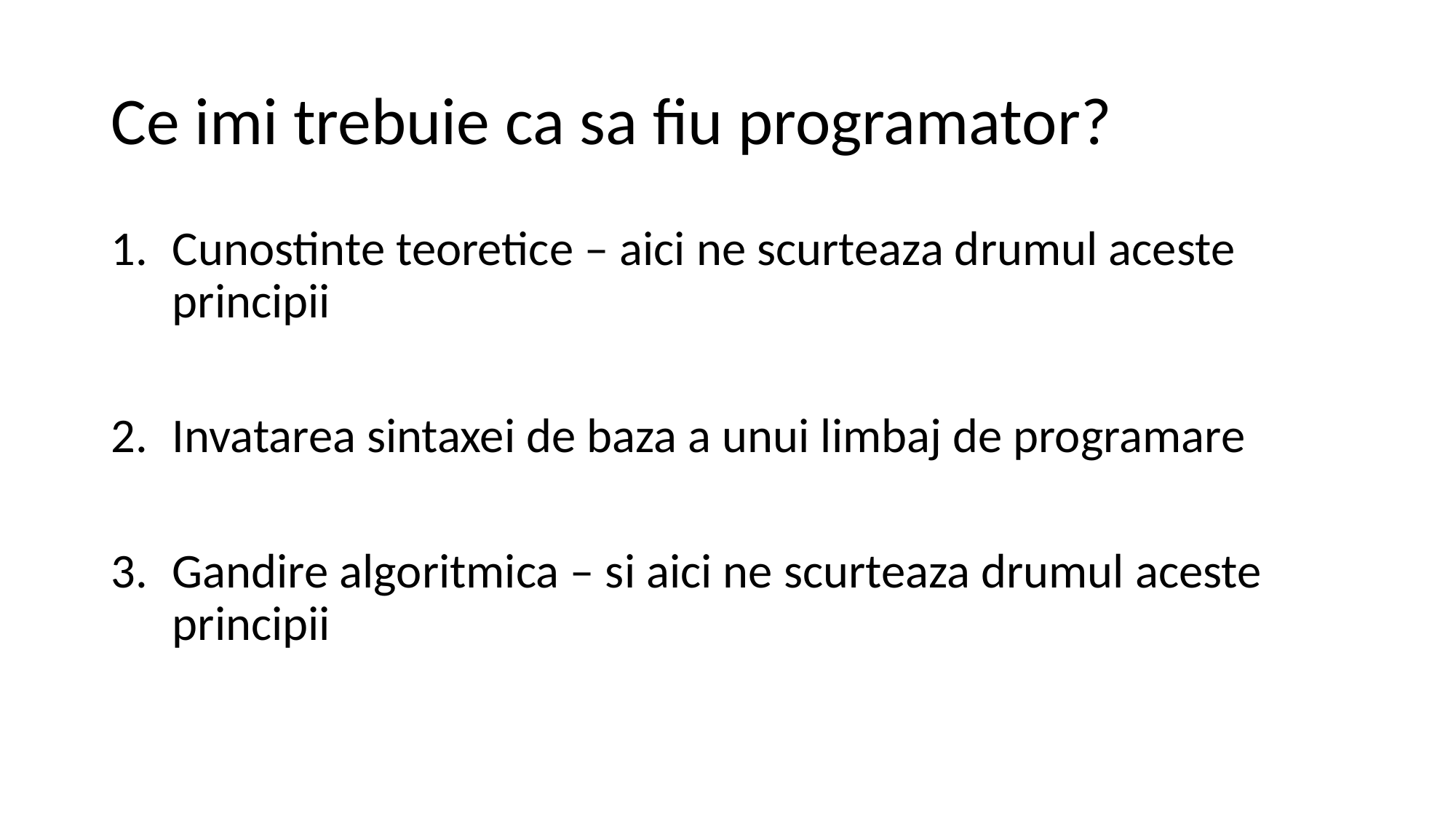

# Ce imi trebuie ca sa fiu programator?
Cunostinte teoretice – aici ne scurteaza drumul aceste principii

Invatarea sintaxei de baza a unui limbaj de programare

Gandire algoritmica – si aici ne scurteaza drumul aceste principii